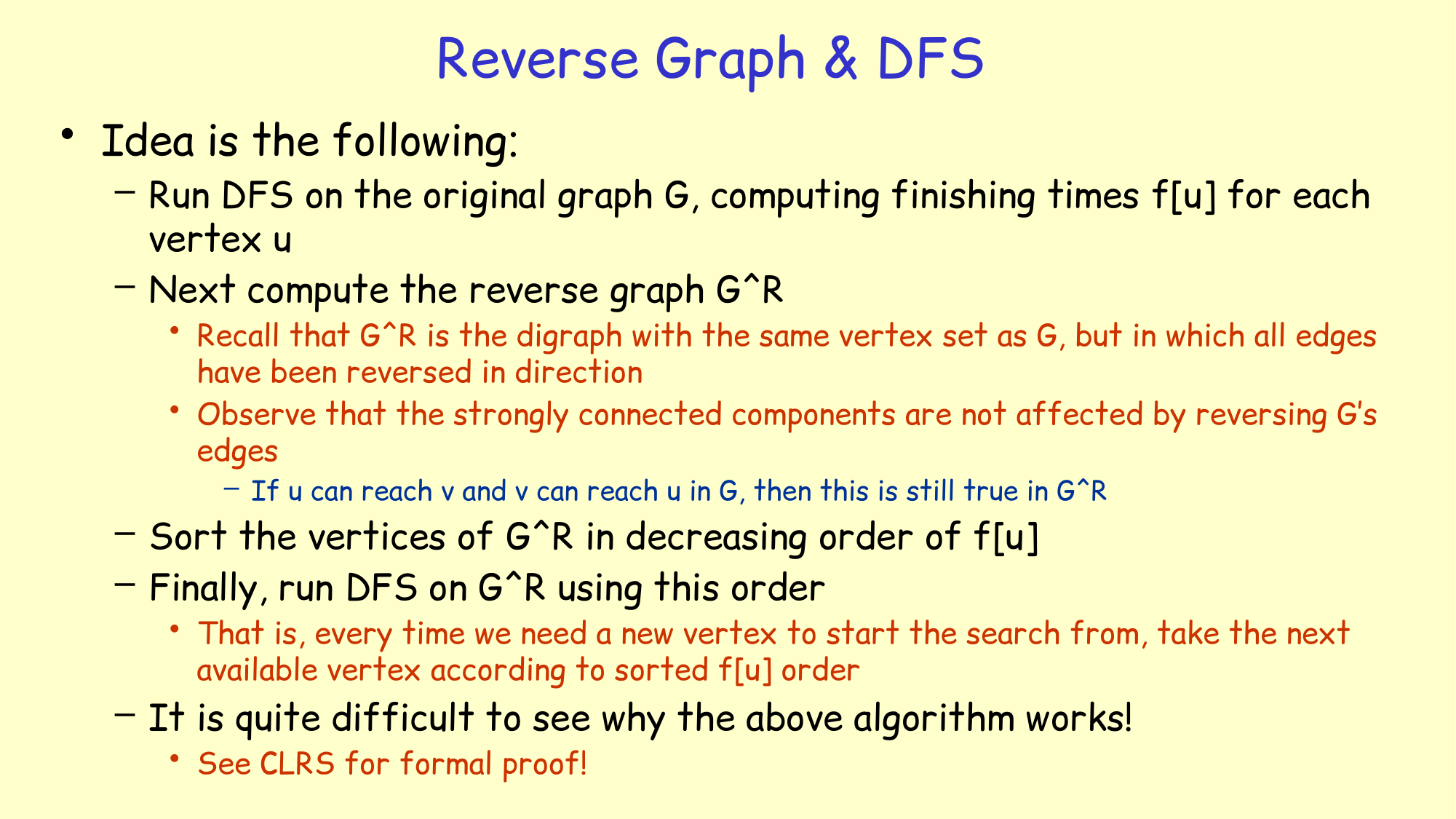

# Reverse Graph & DFS
Idea is the following:
Run DFS on the original graph G, computing finishing times f[u] for each vertex u
Next compute the reverse graph G^R
Recall that G^R is the digraph with the same vertex set as G, but in which all edges have been reversed in direction
Observe that the strongly connected components are not affected by reversing G’s edges
If u can reach v and v can reach u in G, then this is still true in G^R
Sort the vertices of G^R in decreasing order of f[u]
Finally, run DFS on G^R using this order
That is, every time we need a new vertex to start the search from, take the next available vertex according to sorted f[u] order
It is quite difficult to see why the above algorithm works!
See CLRS for formal proof!